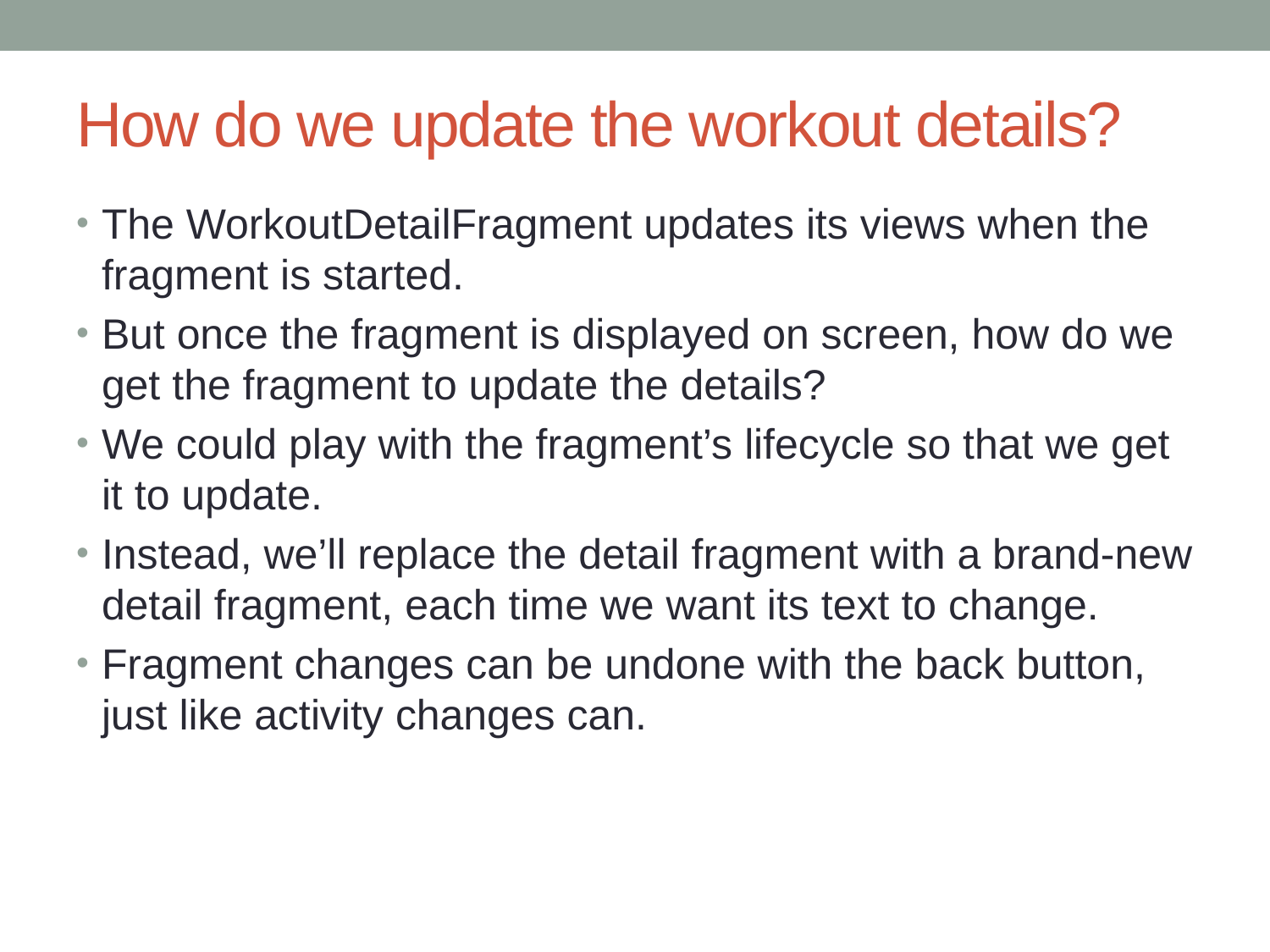

# How do we update the workout details?
The WorkoutDetailFragment updates its views when the fragment is started.
But once the fragment is displayed on screen, how do we get the fragment to update the details?
We could play with the fragment’s lifecycle so that we get it to update.
Instead, we’ll replace the detail fragment with a brand-new detail fragment, each time we want its text to change.
Fragment changes can be undone with the back button, just like activity changes can.